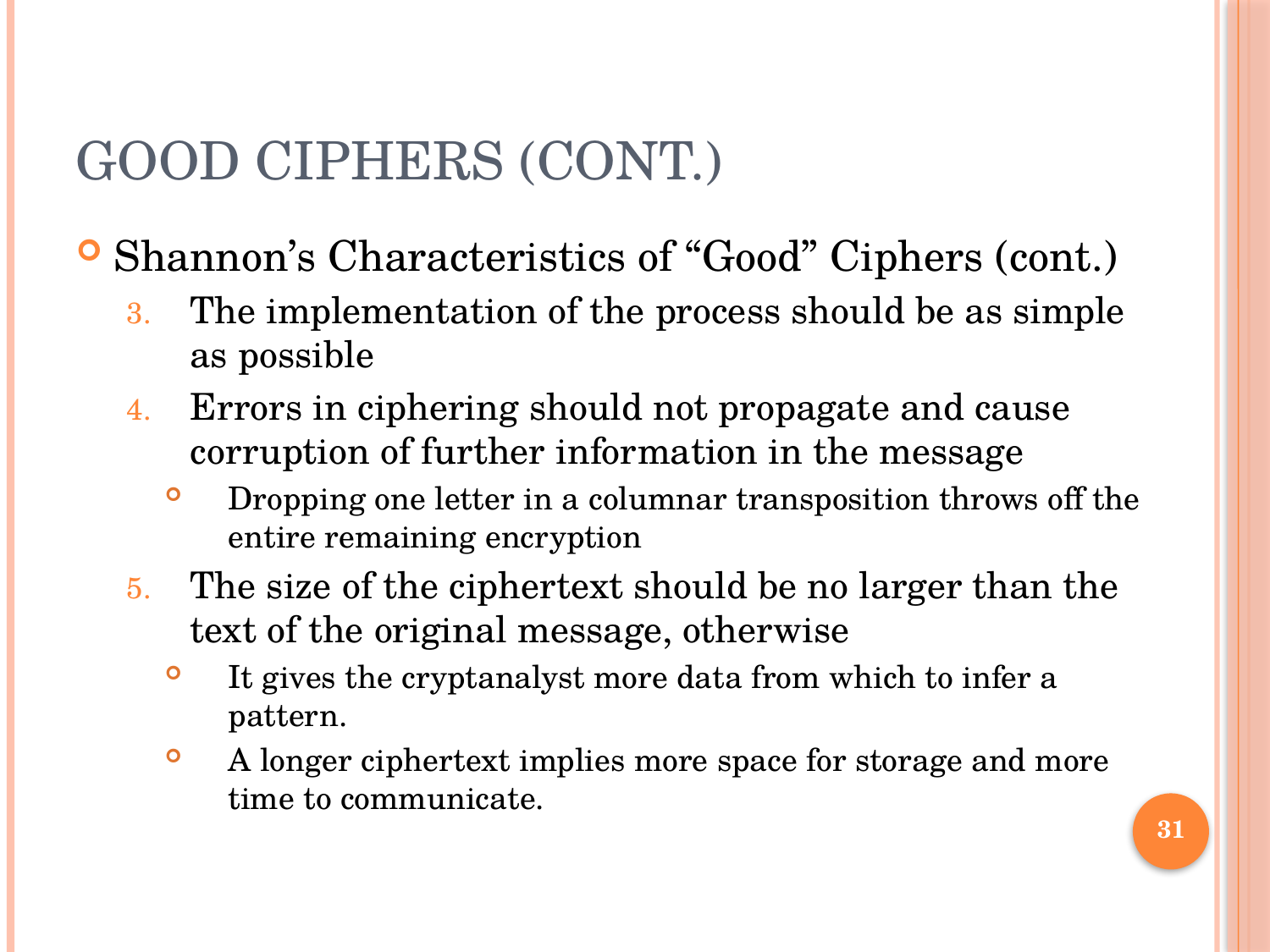

# Good Ciphers (cont.)
Shannon’s Characteristics of “Good” Ciphers (cont.)
The implementation of the process should be as simple as possible
Errors in ciphering should not propagate and cause corruption of further information in the message
Dropping one letter in a columnar transposition throws off the entire remaining encryption
The size of the ciphertext should be no larger than the text of the original message, otherwise
It gives the cryptanalyst more data from which to infer a pattern.
A longer ciphertext implies more space for storage and more time to communicate.
31